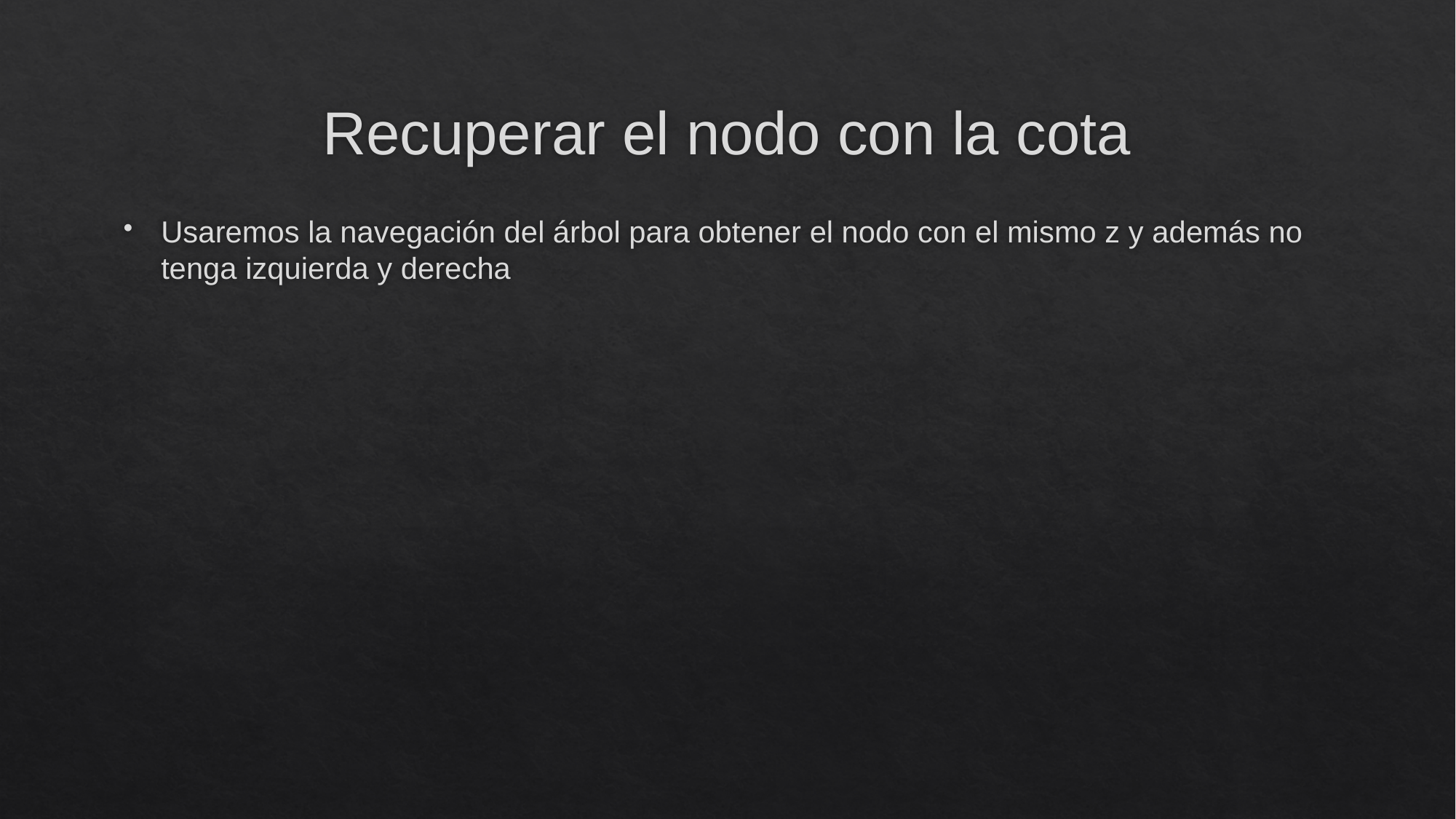

# Recuperar el nodo con la cota
Usaremos la navegación del árbol para obtener el nodo con el mismo z y además no tenga izquierda y derecha